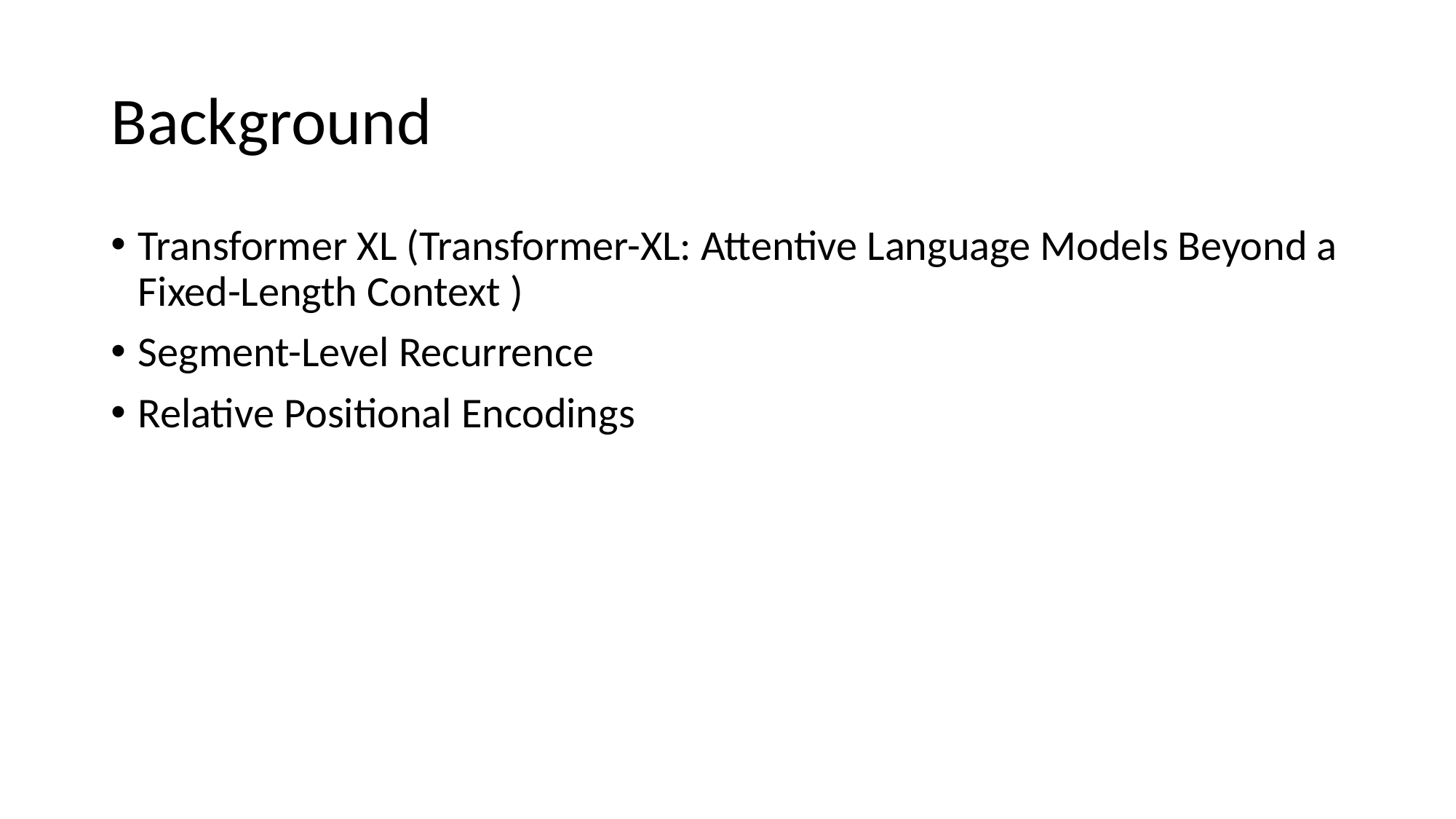

# Background
Transformer XL (Transformer-XL: Attentive Language Models Beyond a Fixed-Length Context )
Segment-Level Recurrence
Relative Positional Encodings